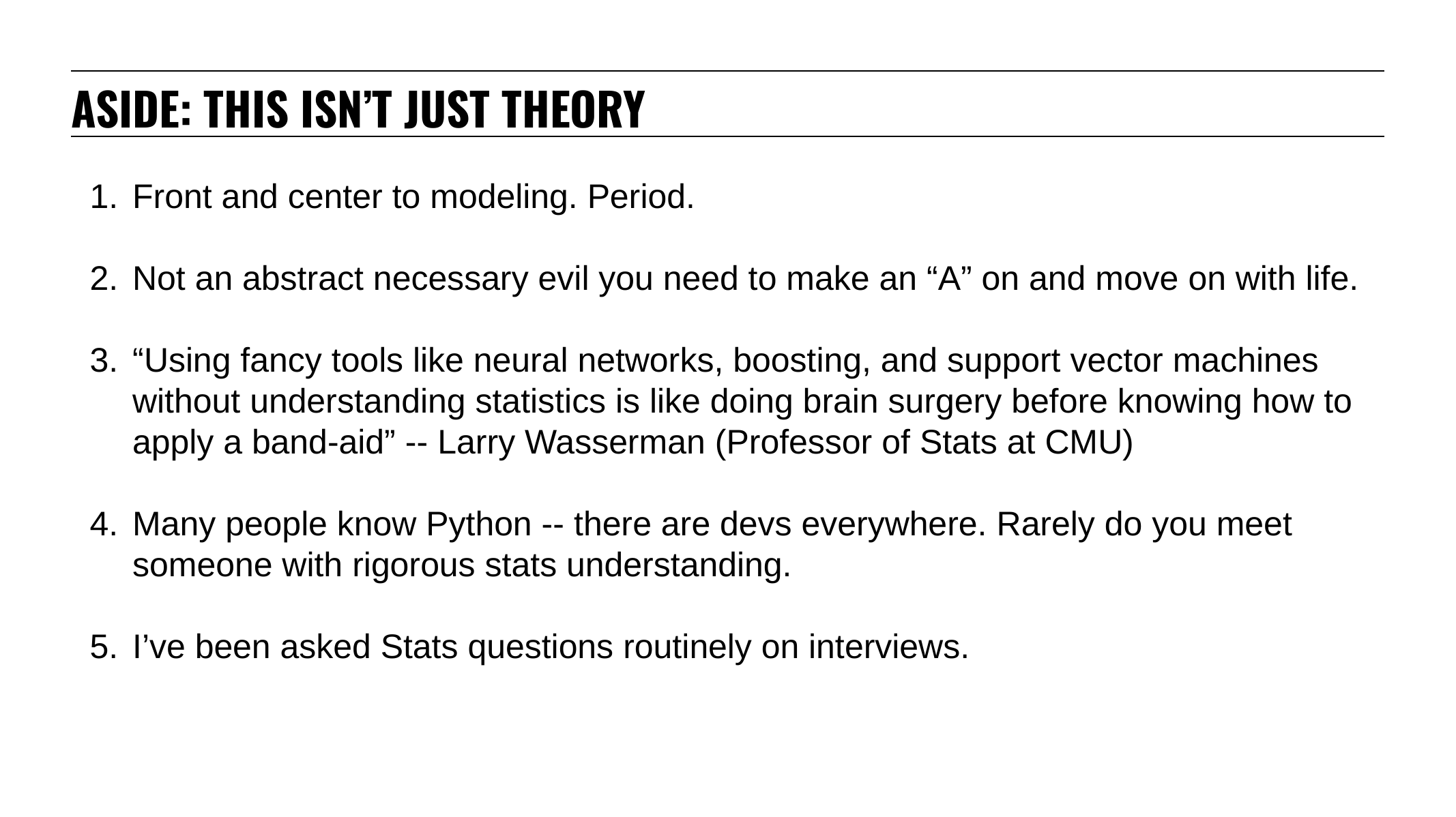

ASIDE: THIS ISN’T JUST THEORY
Front and center to modeling. Period.

Not an abstract necessary evil you need to make an “A” on and move on with life.

“Using fancy tools like neural networks, boosting, and support vector machines without understanding statistics is like doing brain surgery before knowing how to apply a band-aid” -- Larry Wasserman (Professor of Stats at CMU)

Many people know Python -- there are devs everywhere. Rarely do you meet someone with rigorous stats understanding.

I’ve been asked Stats questions routinely on interviews.